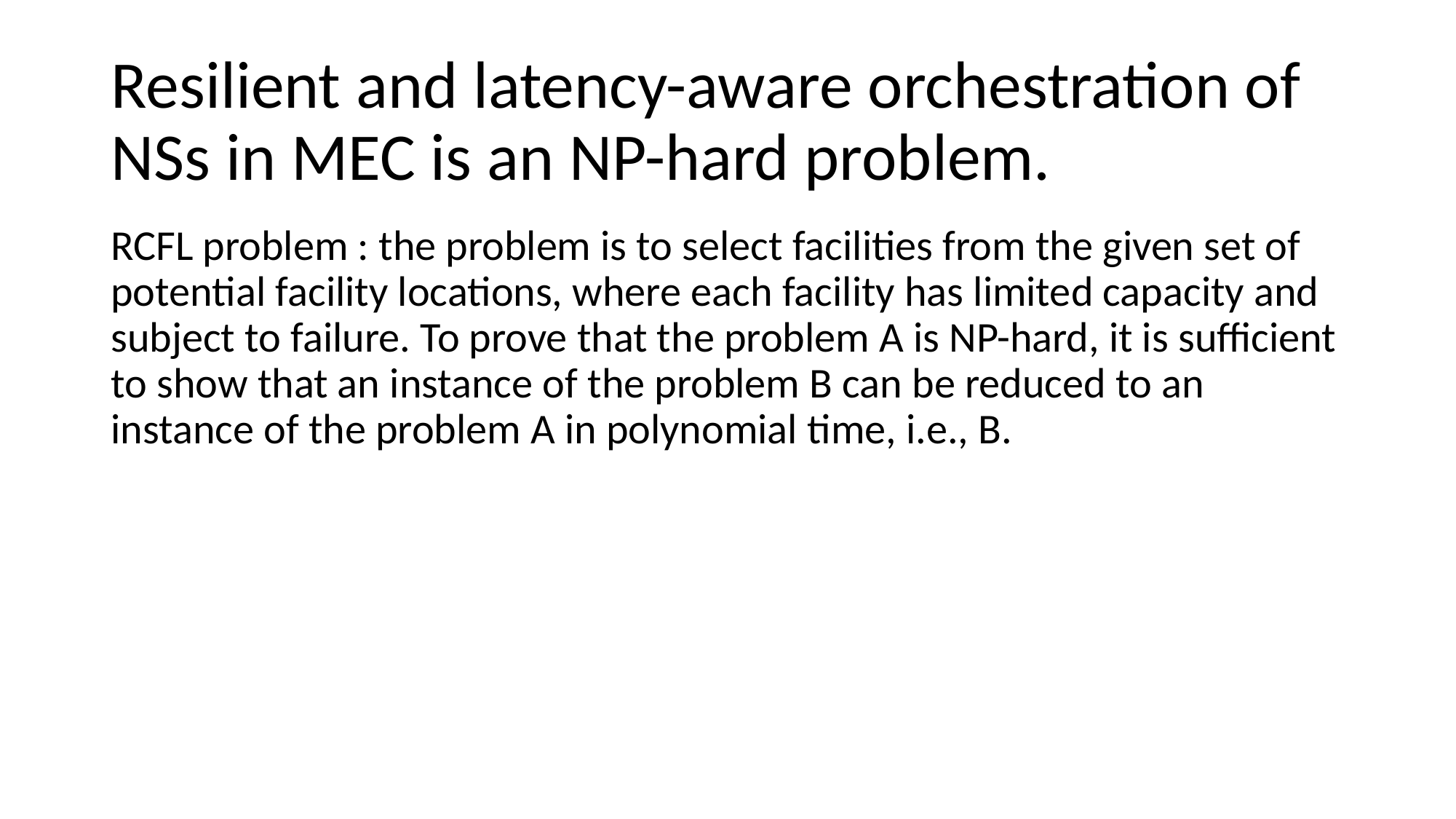

# Resilient and latency-aware orchestration of NSs in MEC is an NP-hard problem.
RCFL problem : the problem is to select facilities from the given set of potential facility locations, where each facility has limited capacity and subject to failure. To prove that the problem A is NP-hard, it is sufficient to show that an instance of the problem B can be reduced to an instance of the problem A in polynomial time, i.e., B.